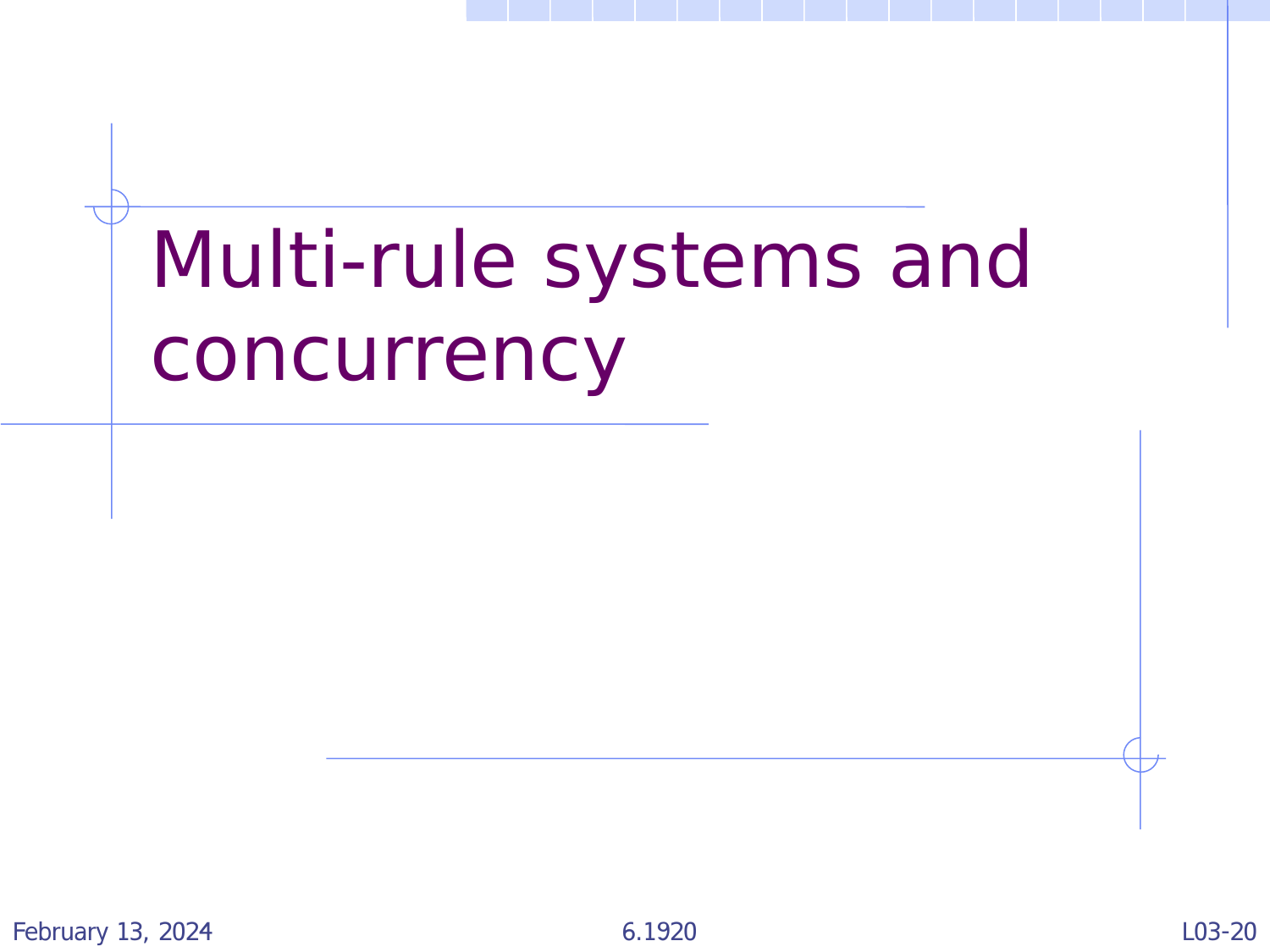

# Multi-rule systems and concurrency

February 13, 2024
6.1920
L03-20